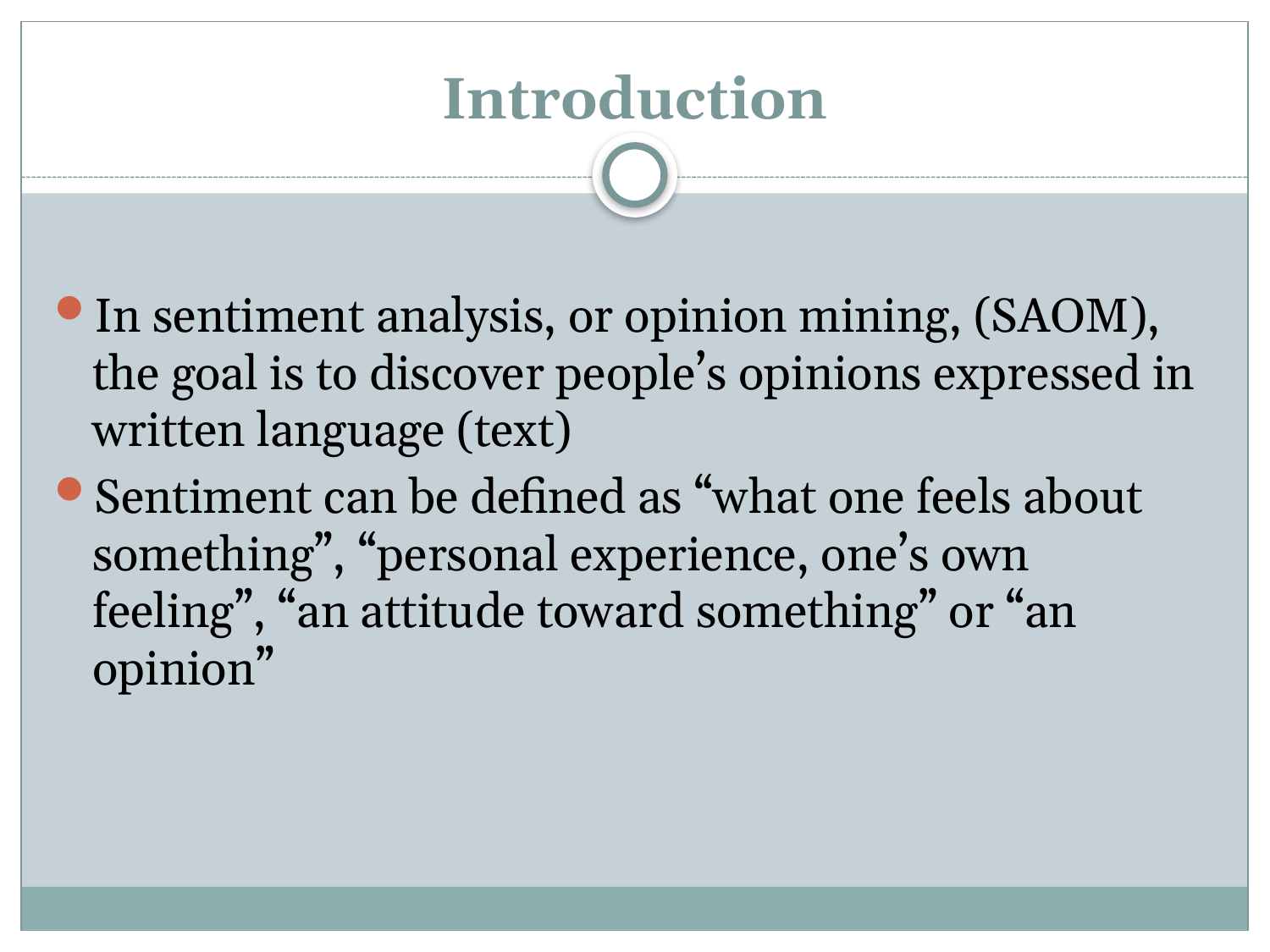

# Introduction

In sentiment analysis, or opinion mining, (SAOM), the goal is to discover people’s opinions expressed in written language (text)
Sentiment can be defined as “what one feels about something”, “personal experience, one’s own feeling”, “an attitude toward something” or “an opinion”